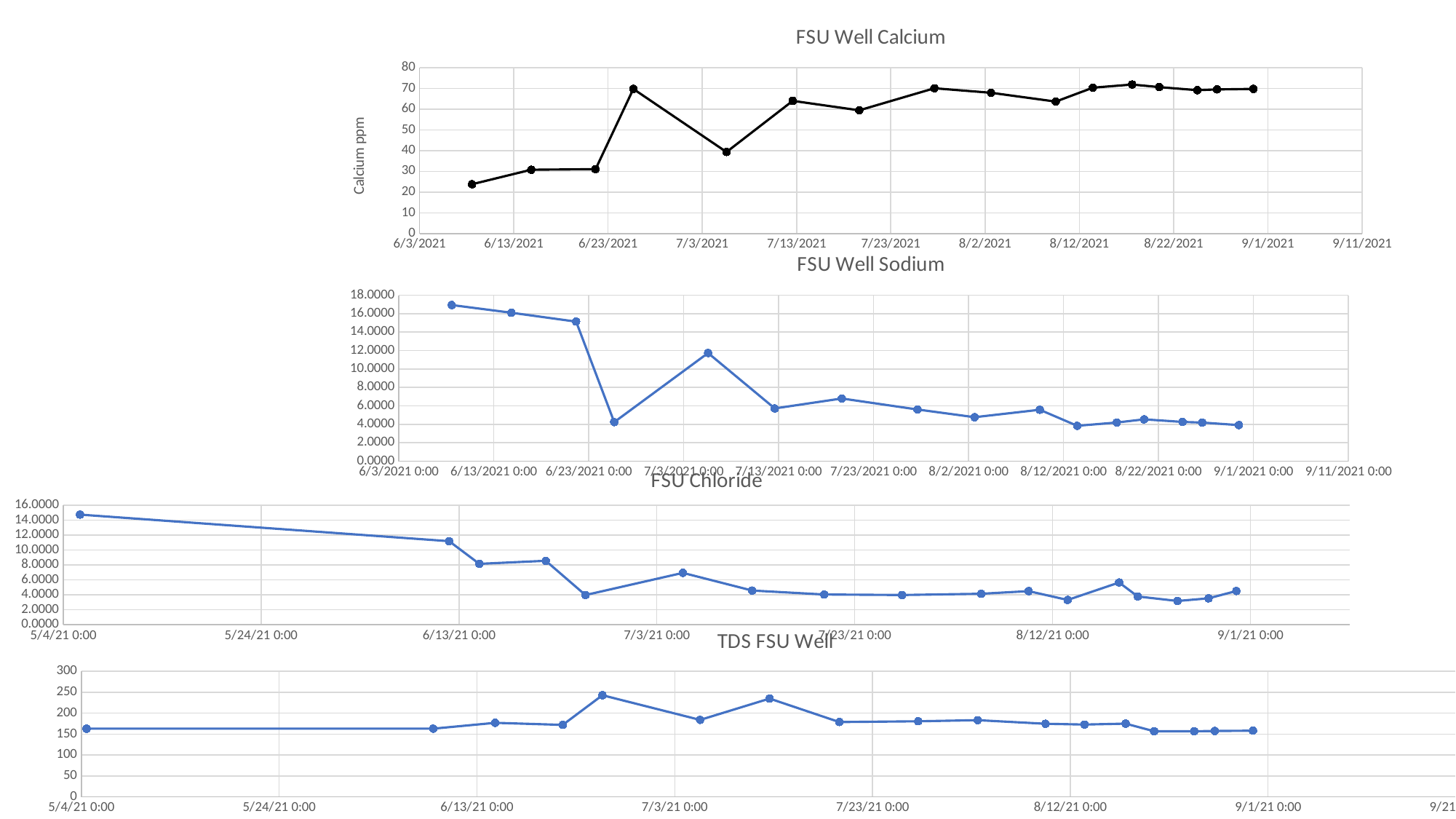

### Chart: FSU Well Calcium

| Category |  |
|---|---|

### Chart: FSU Well Sodium

| Category |  |
|---|---|

### Chart: FSU Chloride

| Category |  |
|---|---|

### Chart: TDS FSU Well

| Category |  |
|---|---|